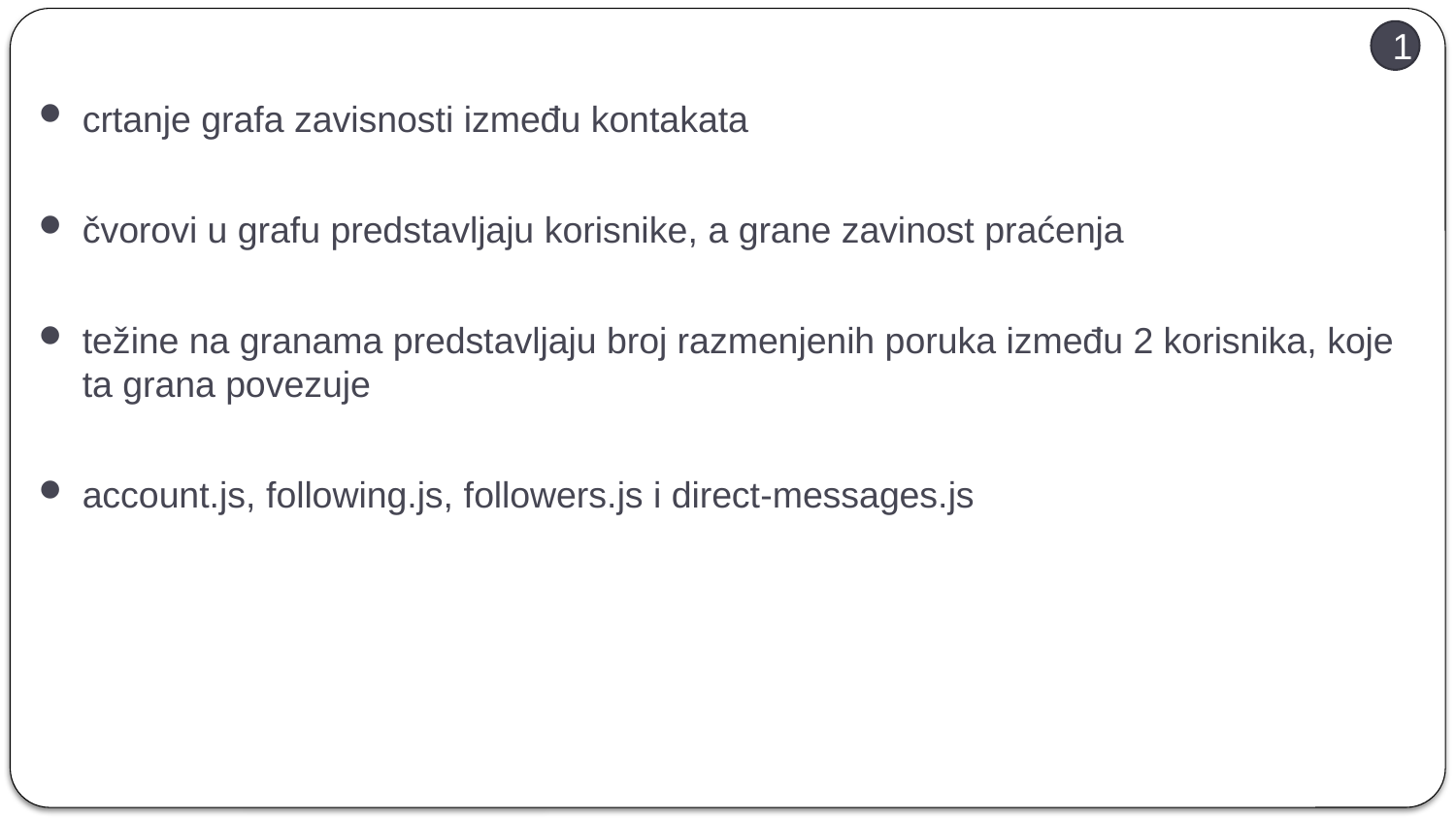

1

crtanje grafa zavisnosti između kontakata

čvorovi u grafu predstavljaju korisnike, a grane zavinost praćenja

težine na granama predstavljaju broj razmenjenih poruka između 2 korisnika, koje ta grana povezuje

account.js, following.js, followers.js i direct-messages.js